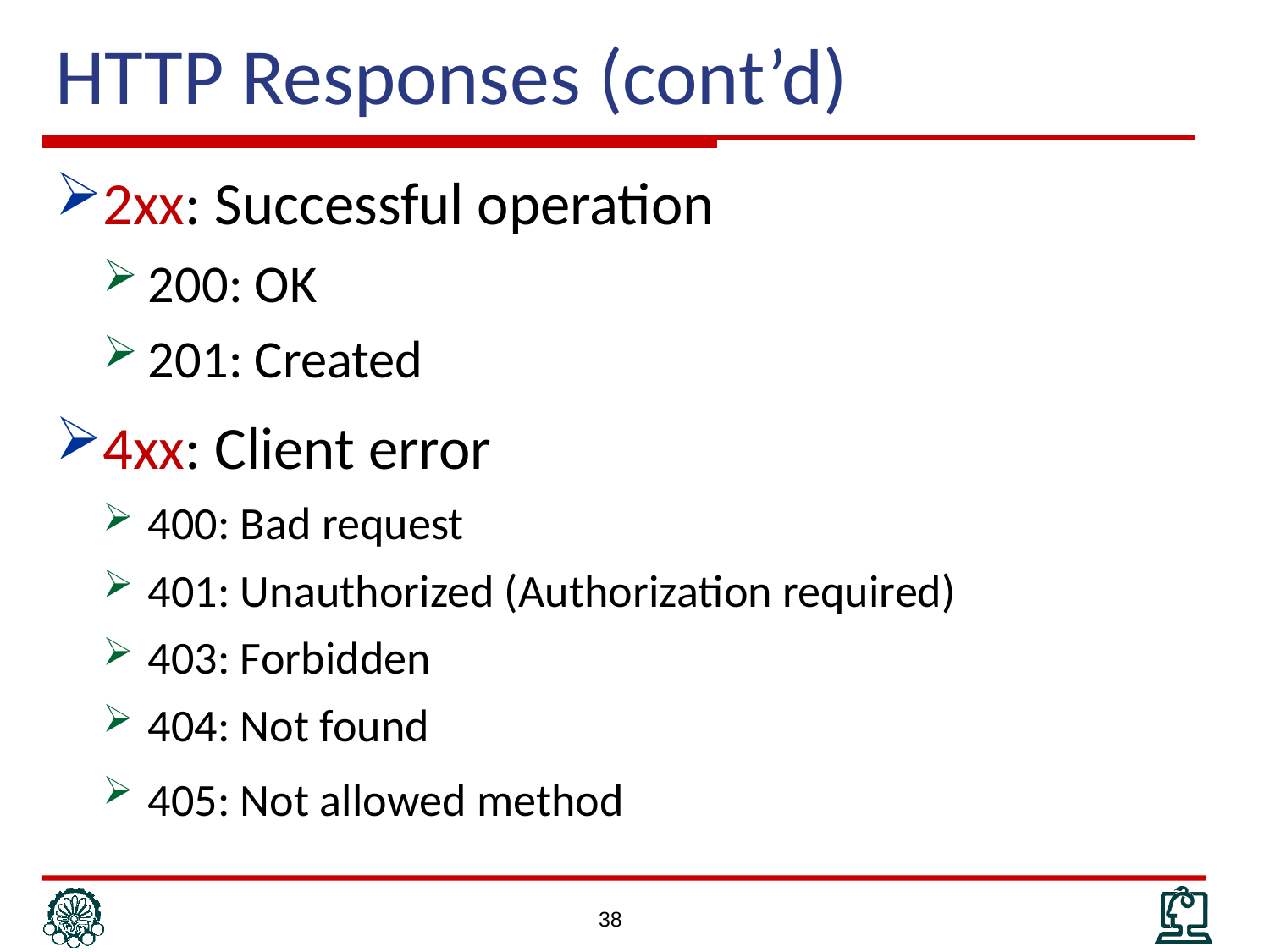

# HTTP Responses (cont’d)
2xx: Successful operation
200: OK
201: Created
4xx: Client error
400: Bad request
401: Unauthorized (Authorization required)
403: Forbidden
404: Not found
405: Not allowed method

38